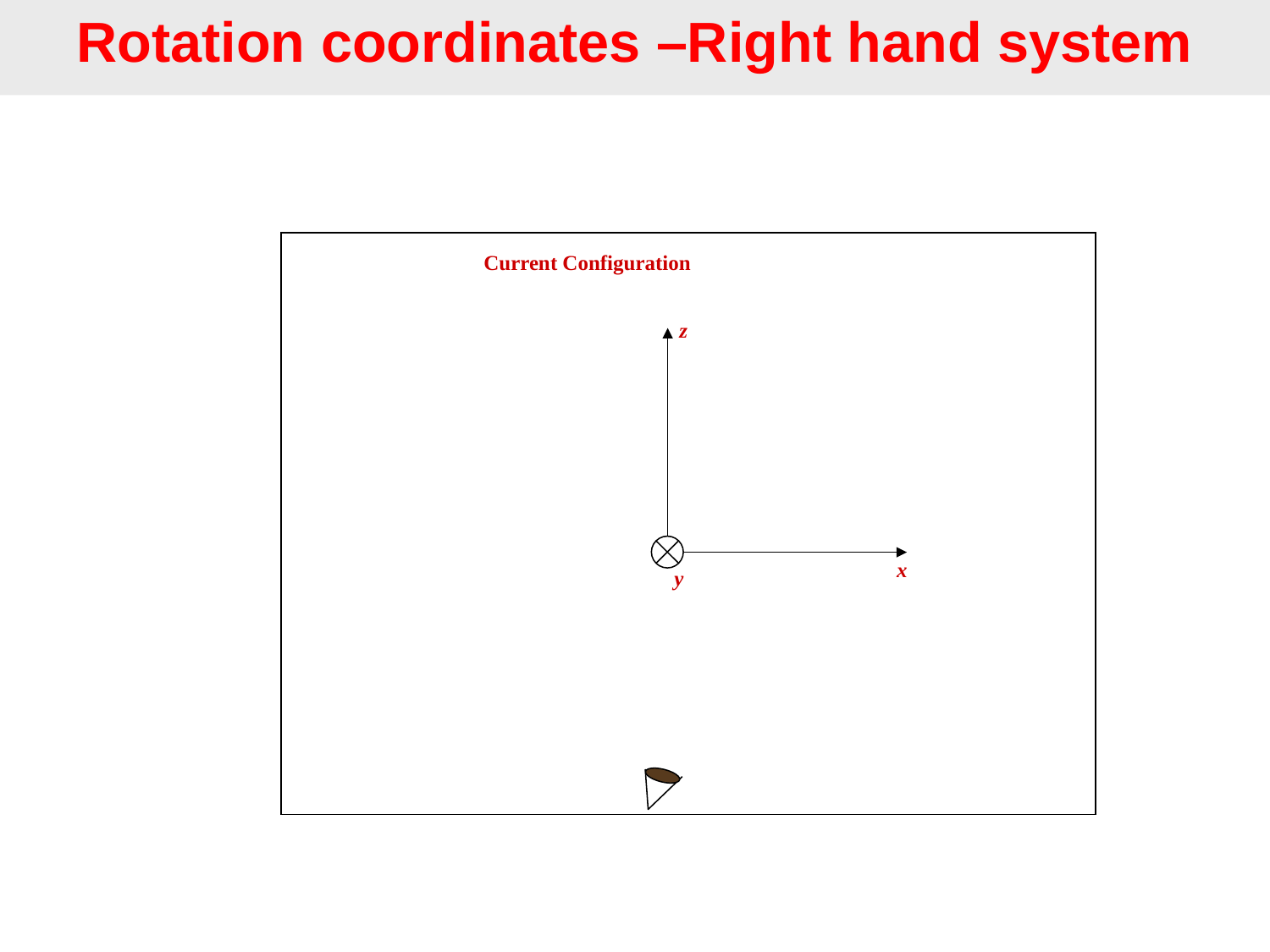

Rotation coordinates –Right hand system

Current Configuration
z

x
y